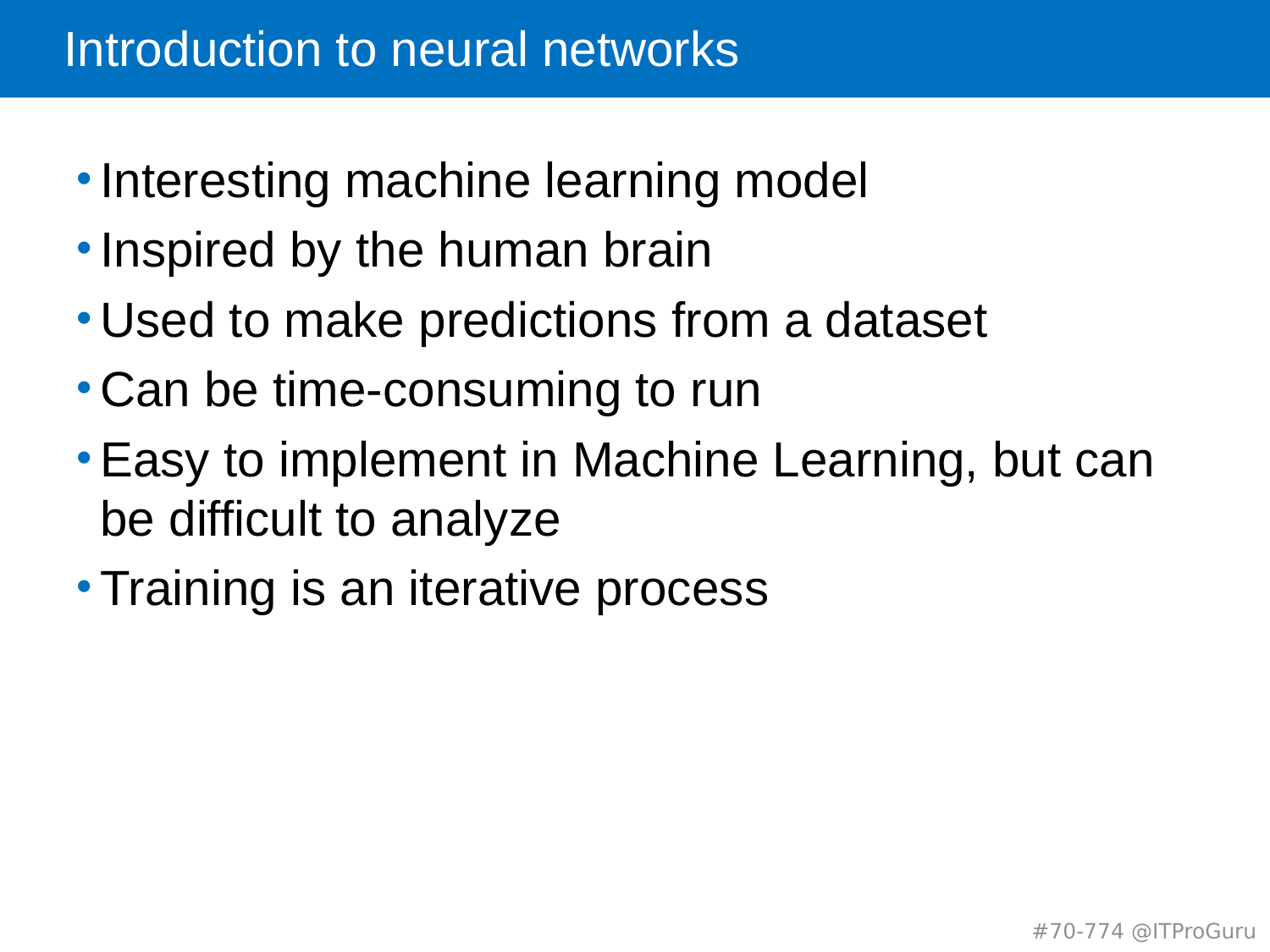

# Introduction to neural networks
Interesting machine learning model
Inspired by the human brain
Used to make predictions from a dataset
Can be time-consuming to run
Easy to implement in Machine Learning, but can be difficult to analyze
Training is an iterative process